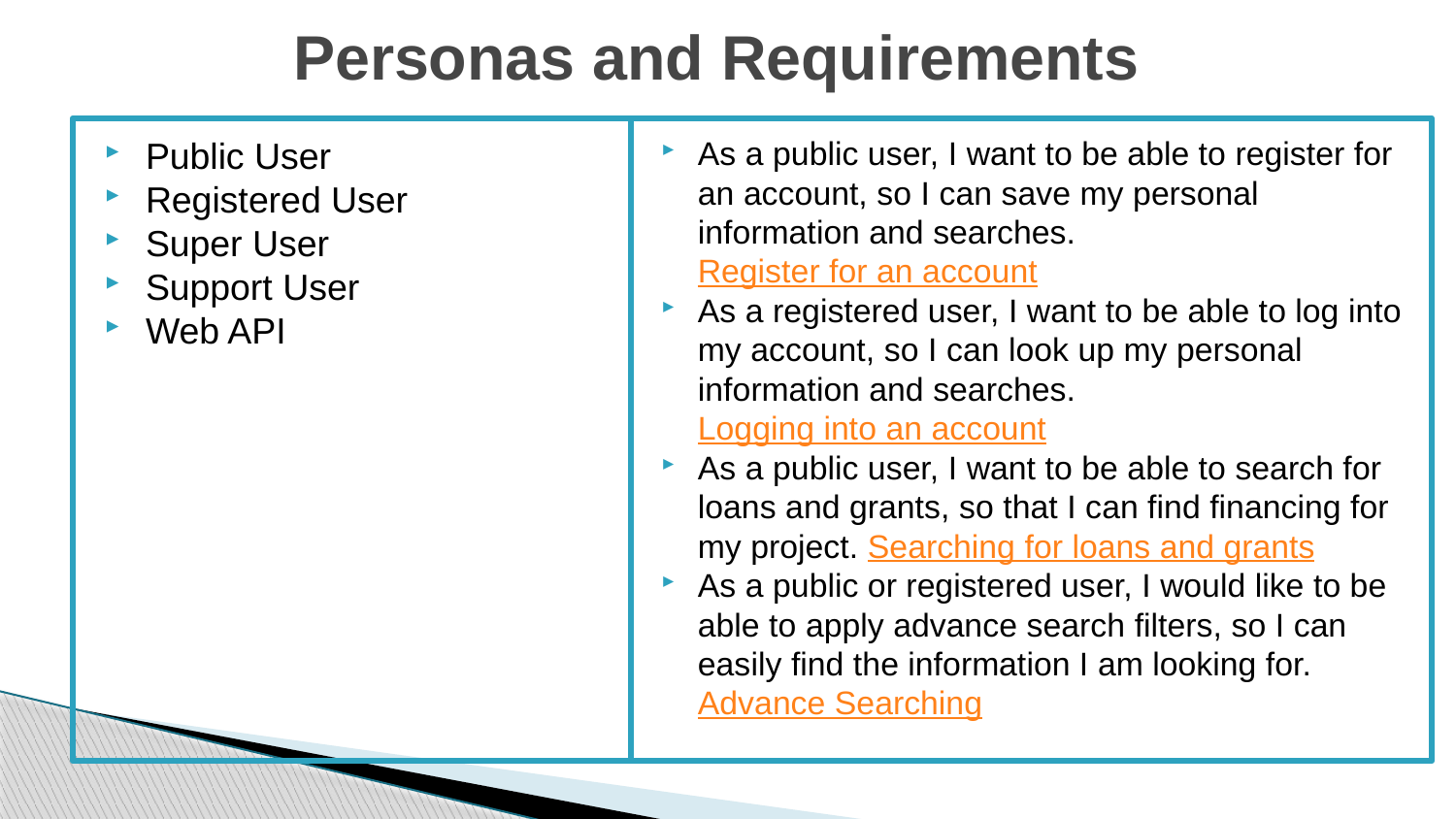

# Personas and Requirements
Public User
Registered User
Super User
Support User
Web API
As a public user, I want to be able to register for an account, so I can save my personal information and searches.  Register for an account
As a registered user, I want to be able to log into my account, so I can look up my personal information and searches. Logging into an account
As a public user, I want to be able to search for loans and grants, so that I can find financing for my project. Searching for loans and grants
As a public or registered user, I would like to be able to apply advance search filters, so I can easily find the information I am looking for.  Advance Searching